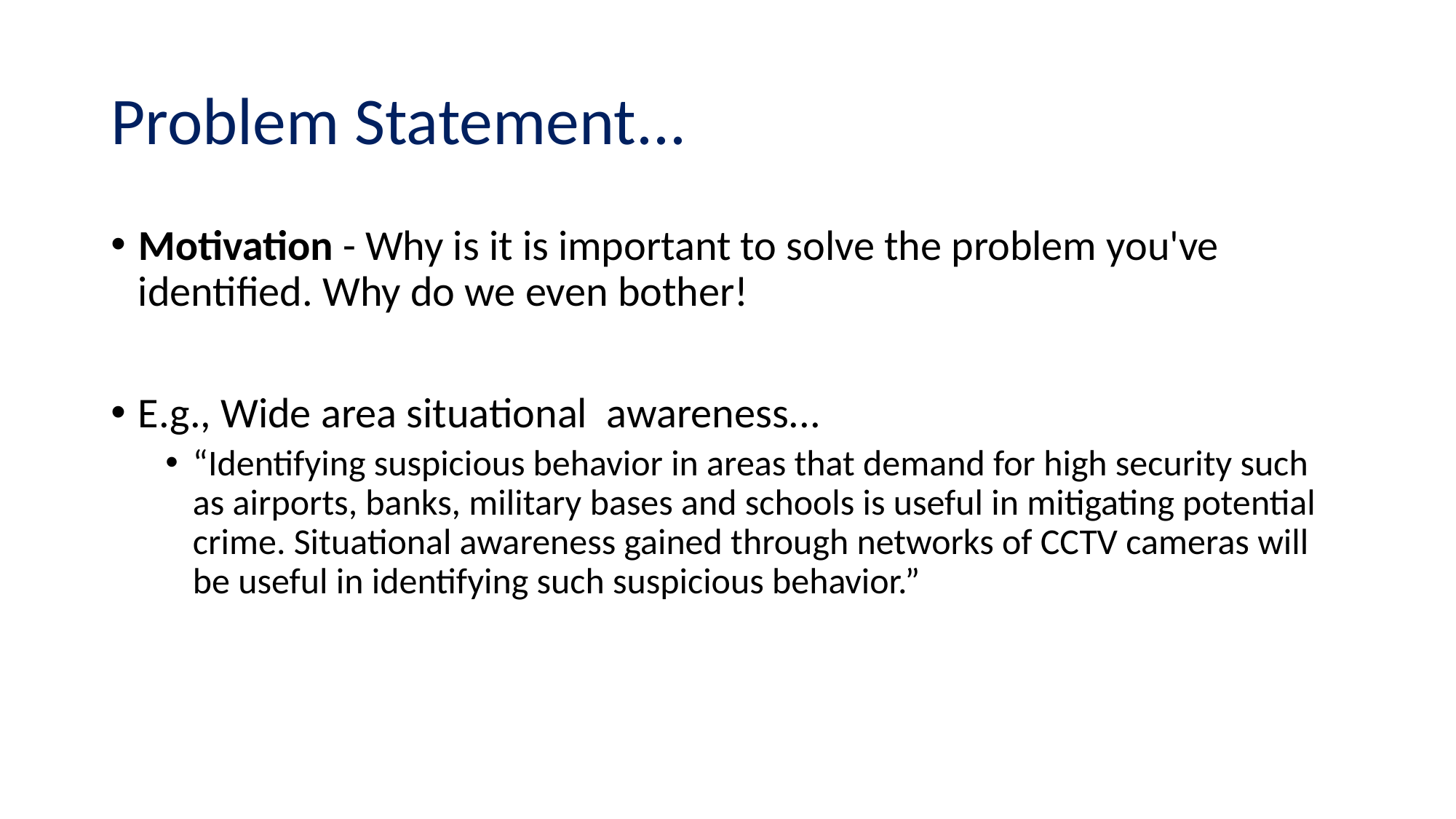

# Problem Statement...
Motivation - Why is it is important to solve the problem you've identified. Why do we even bother!

E.g., Wide area situational  awareness...
“Identifying suspicious behavior in areas that demand for high security such as airports, banks, military bases and schools is useful in mitigating potential crime. Situational awareness gained through networks of CCTV cameras will be useful in identifying such suspicious behavior.”